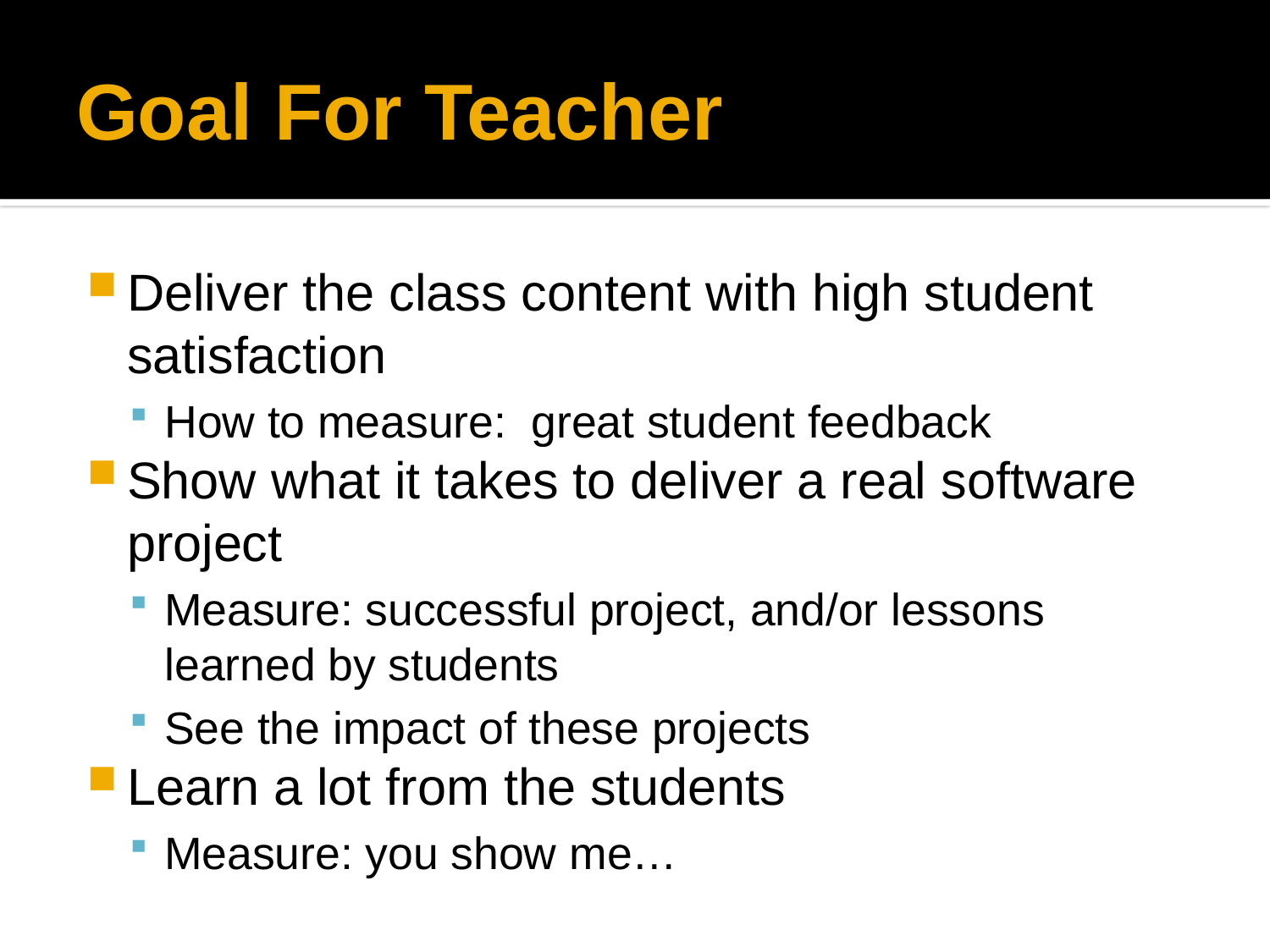

# Goal For Teacher
Deliver the class content with high student satisfaction
How to measure:  great student feedback
Show what it takes to deliver a real software project
Measure: successful project, and/or lessons learned by students
See the impact of these projects
Learn a lot from the students
Measure: you show me…